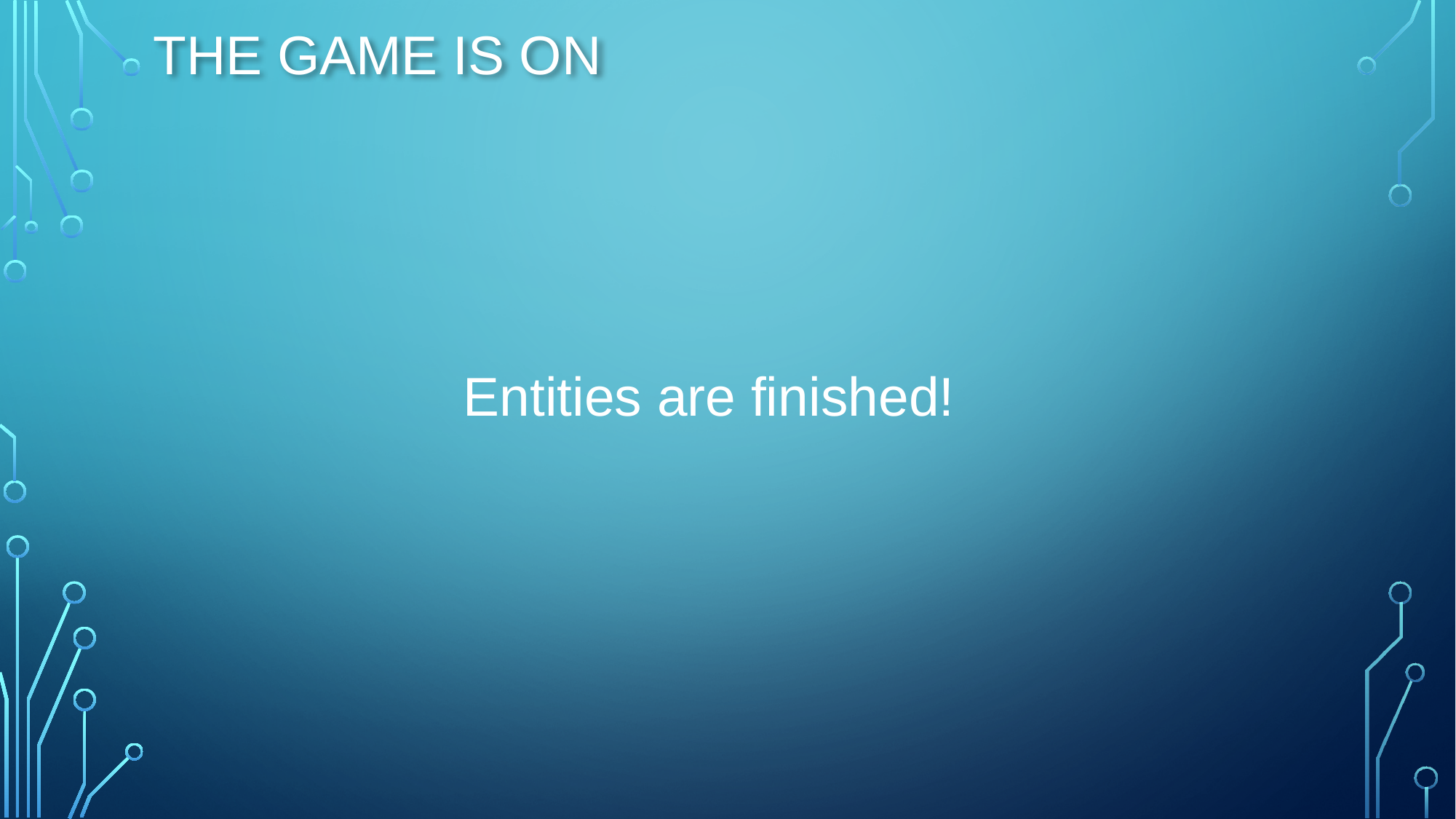

# The Game Is On
Entities are finished!